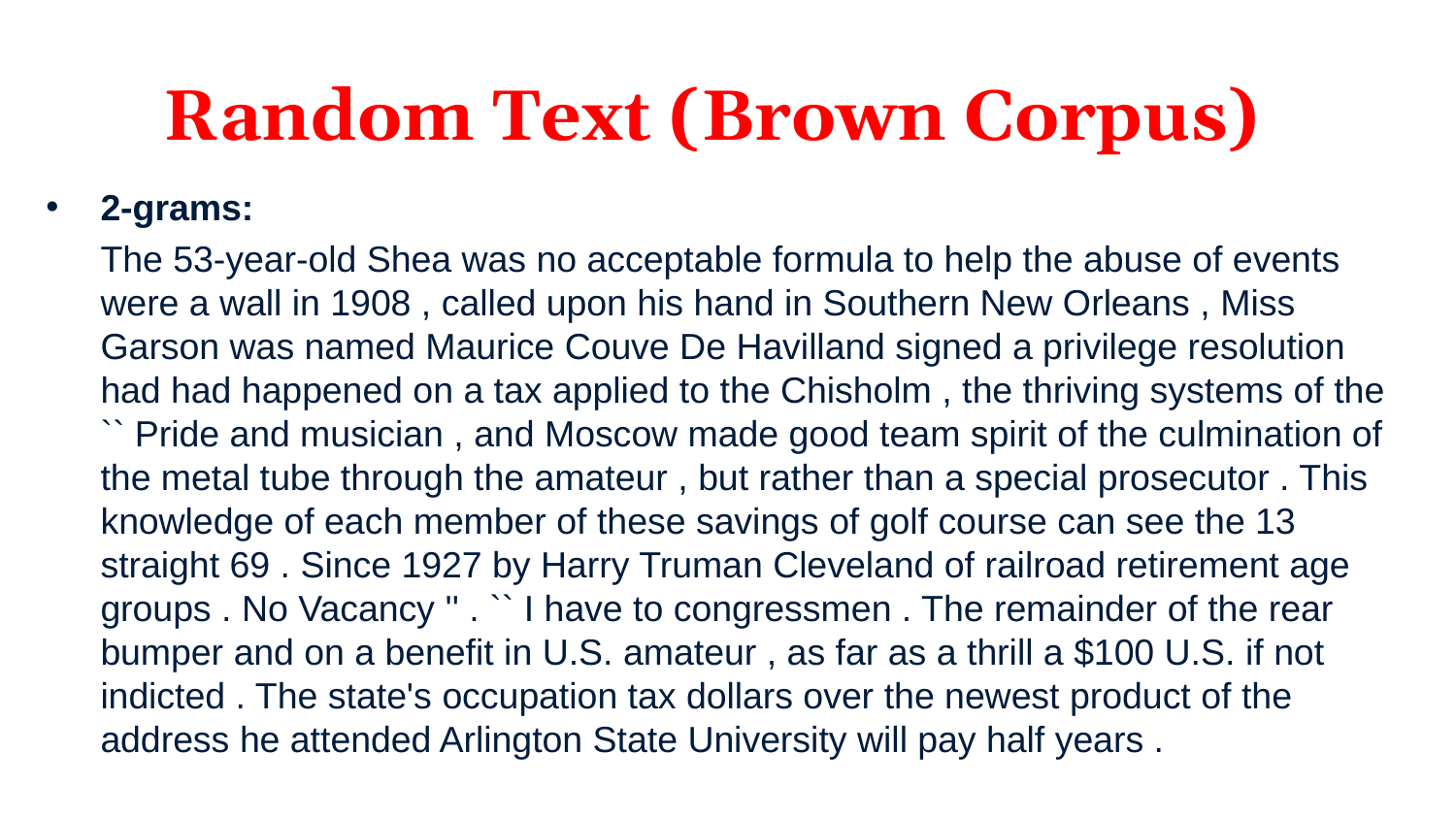

# Random Text (Brown Corpus)
2-grams:
	The 53-year-old Shea was no acceptable formula to help the abuse of events were a wall in 1908 , called upon his hand in Southern New Orleans , Miss Garson was named Maurice Couve De Havilland signed a privilege resolution had had happened on a tax applied to the Chisholm , the thriving systems of the `` Pride and musician , and Moscow made good team spirit of the culmination of the metal tube through the amateur , but rather than a special prosecutor . This knowledge of each member of these savings of golf course can see the 13 straight 69 . Since 1927 by Harry Truman Cleveland of railroad retirement age groups . No Vacancy '' . `` I have to congressmen . The remainder of the rear bumper and on a benefit in U.S. amateur , as far as a thrill a $100 U.S. if not indicted . The state's occupation tax dollars over the newest product of the address he attended Arlington State University will pay half years .